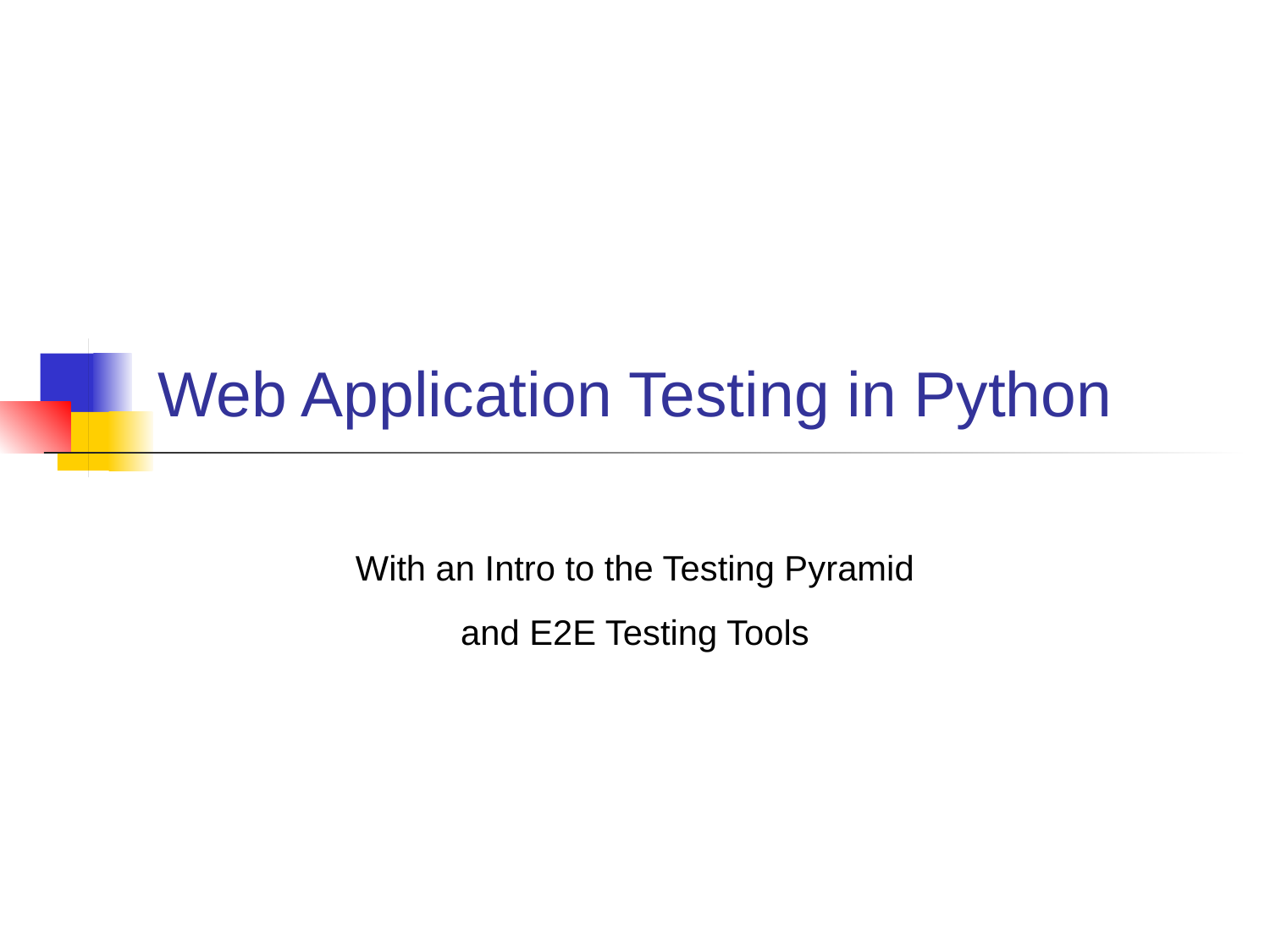

Web Application Testing in Python
With an Intro to the Testing Pyramid
and E2E Testing Tools